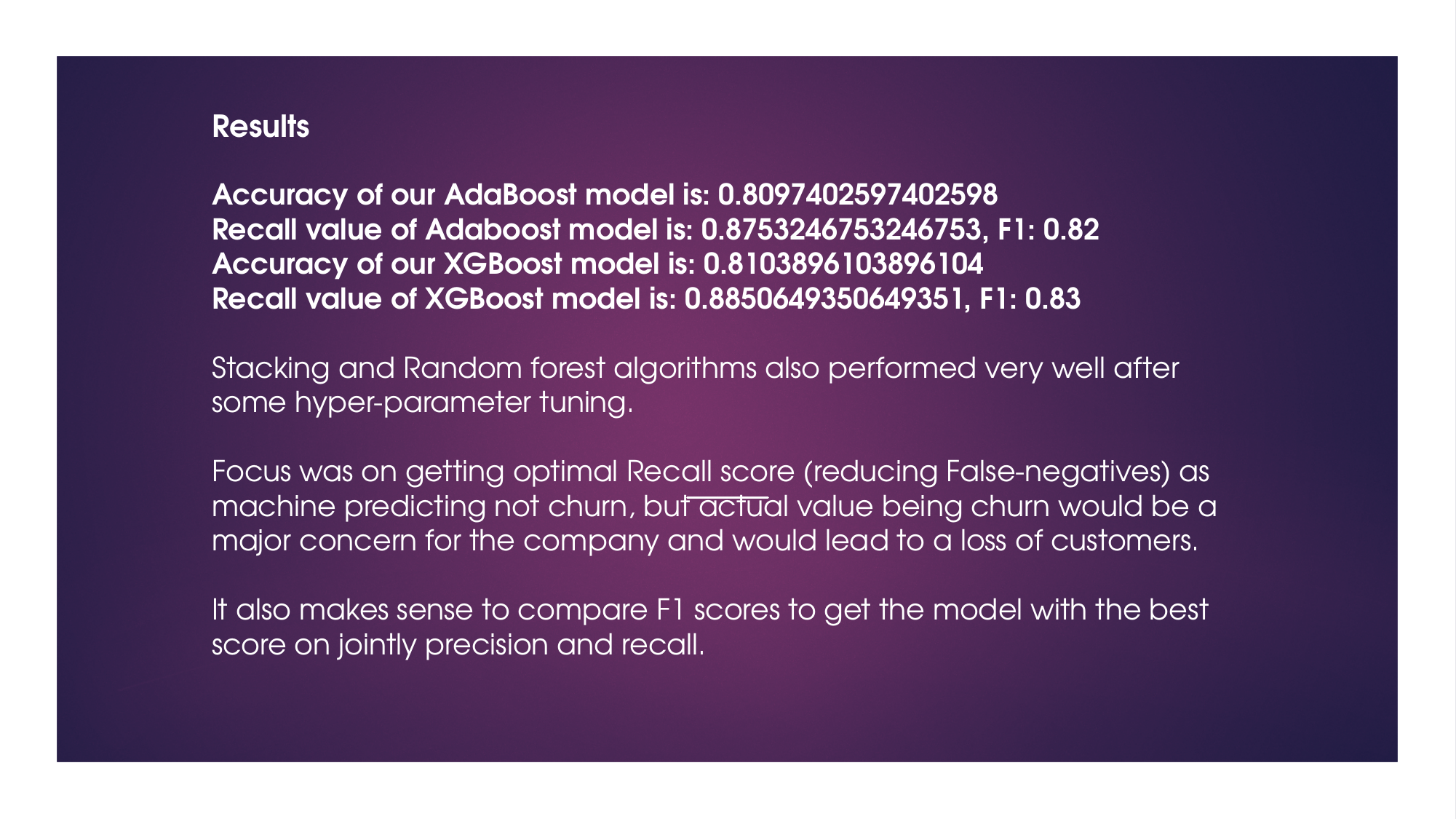

# Results Accuracy of our AdaBoost model is: 0.8097402597402598
Recall value of Adaboost model is: 0.8753246753246753, F1: 0.82
Accuracy of our XGBoost model is: 0.8103896103896104
Recall value of XGBoost model is: 0.8850649350649351, F1: 0.83
Stacking and Random forest algorithms also performed very well after some hyper-parameter tuning.
Focus was on getting optimal Recall score (reducing False-negatives) as machine predicting not churn, but actual value being churn would be a major concern for the company and would lead to a loss of customers.
It also makes sense to compare F1 scores to get the model with the best score on jointly precision and recall.